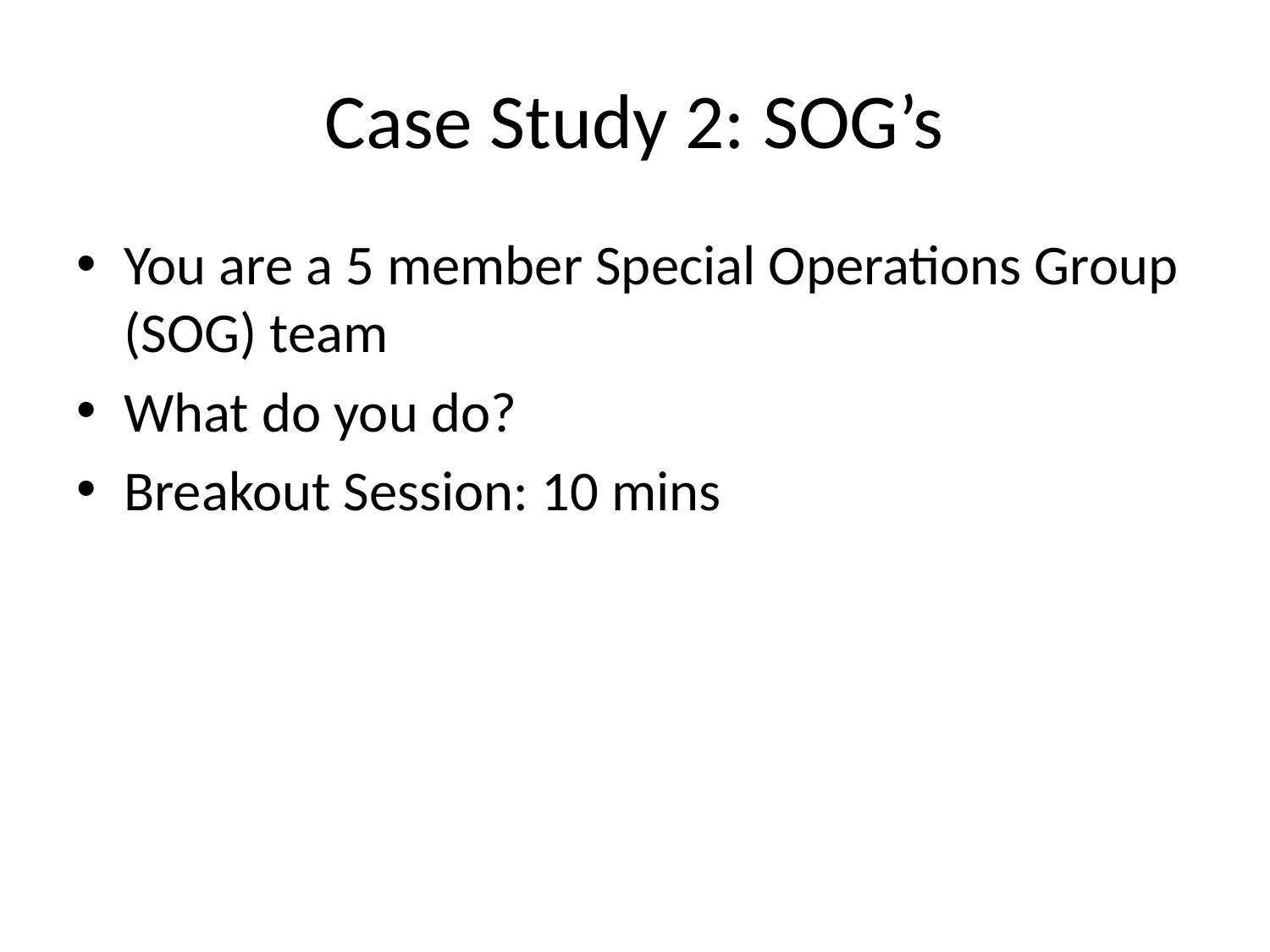

# Case Study 2: SOG’s
You are a 5 member Special Operations Group (SOG) team
What do you do?
Breakout Session: 10 mins